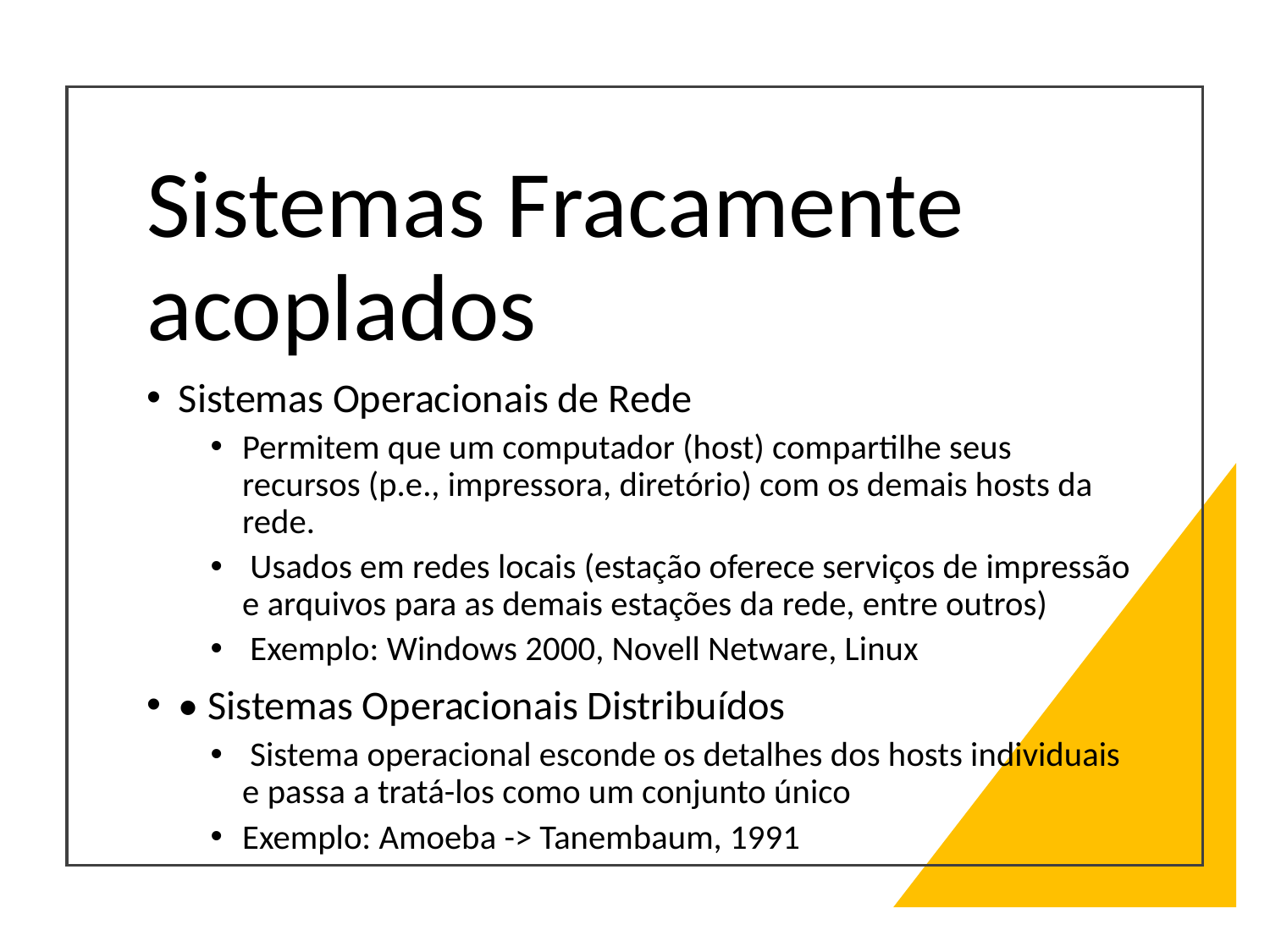

# Sistemas Fracamente acoplados
Sistemas Operacionais de Rede
Permitem que um computador (host) compartilhe seus recursos (p.e., impressora, diretório) com os demais hosts da rede.
 Usados em redes locais (estação oferece serviços de impressão e arquivos para as demais estações da rede, entre outros)
 Exemplo: Windows 2000, Novell Netware, Linux
• Sistemas Operacionais Distribuídos
 Sistema operacional esconde os detalhes dos hosts individuais e passa a tratá-los como um conjunto único
Exemplo: Amoeba -> Tanembaum, 1991